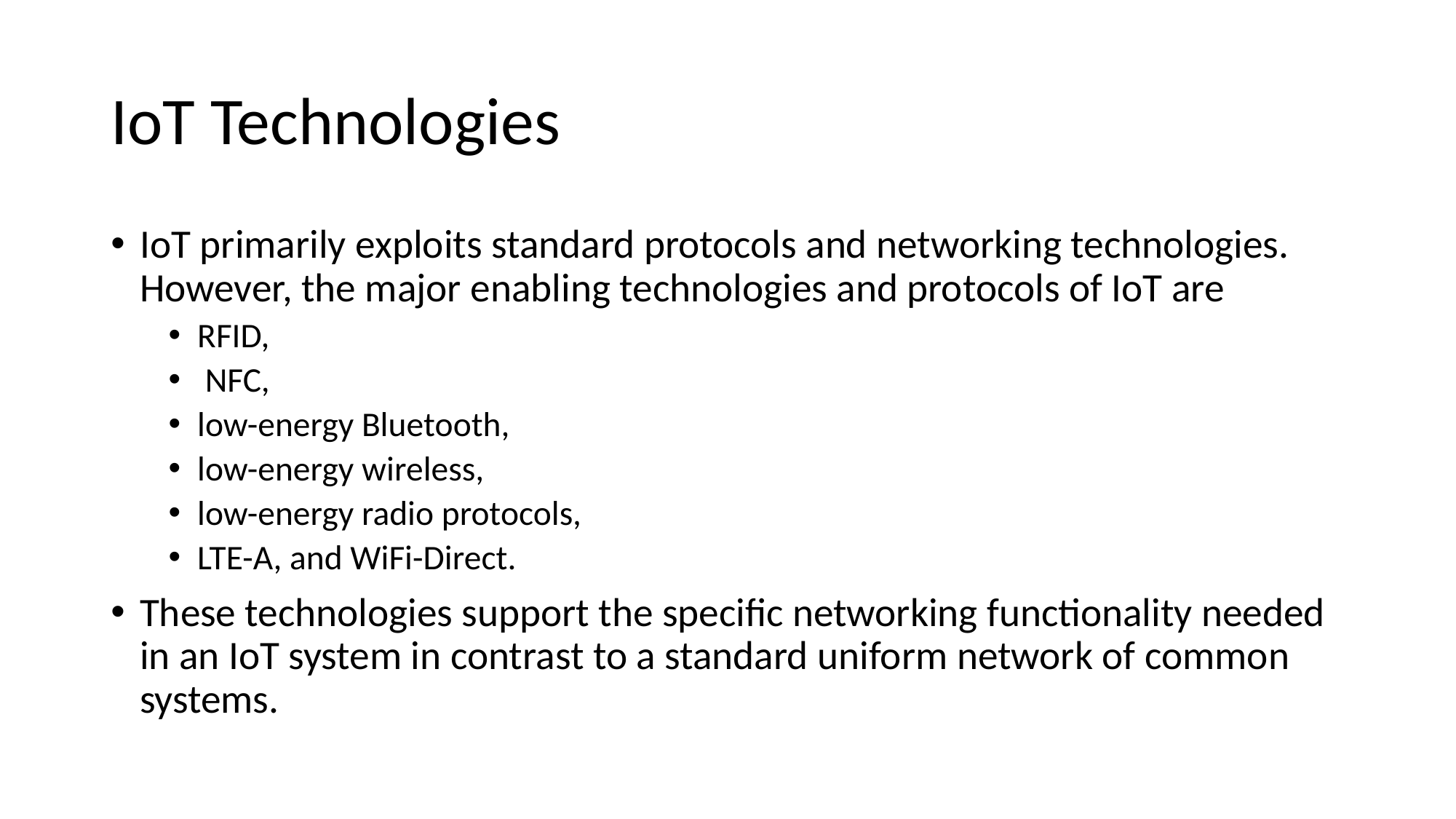

# IoT Technologies
IoT primarily exploits standard protocols and networking technologies. However, the major enabling technologies and protocols of IoT are
RFID,
 NFC,
low-energy Bluetooth,
low-energy wireless,
low-energy radio protocols,
LTE-A, and WiFi-Direct.
These technologies support the specific networking functionality needed in an IoT system in contrast to a standard uniform network of common systems.